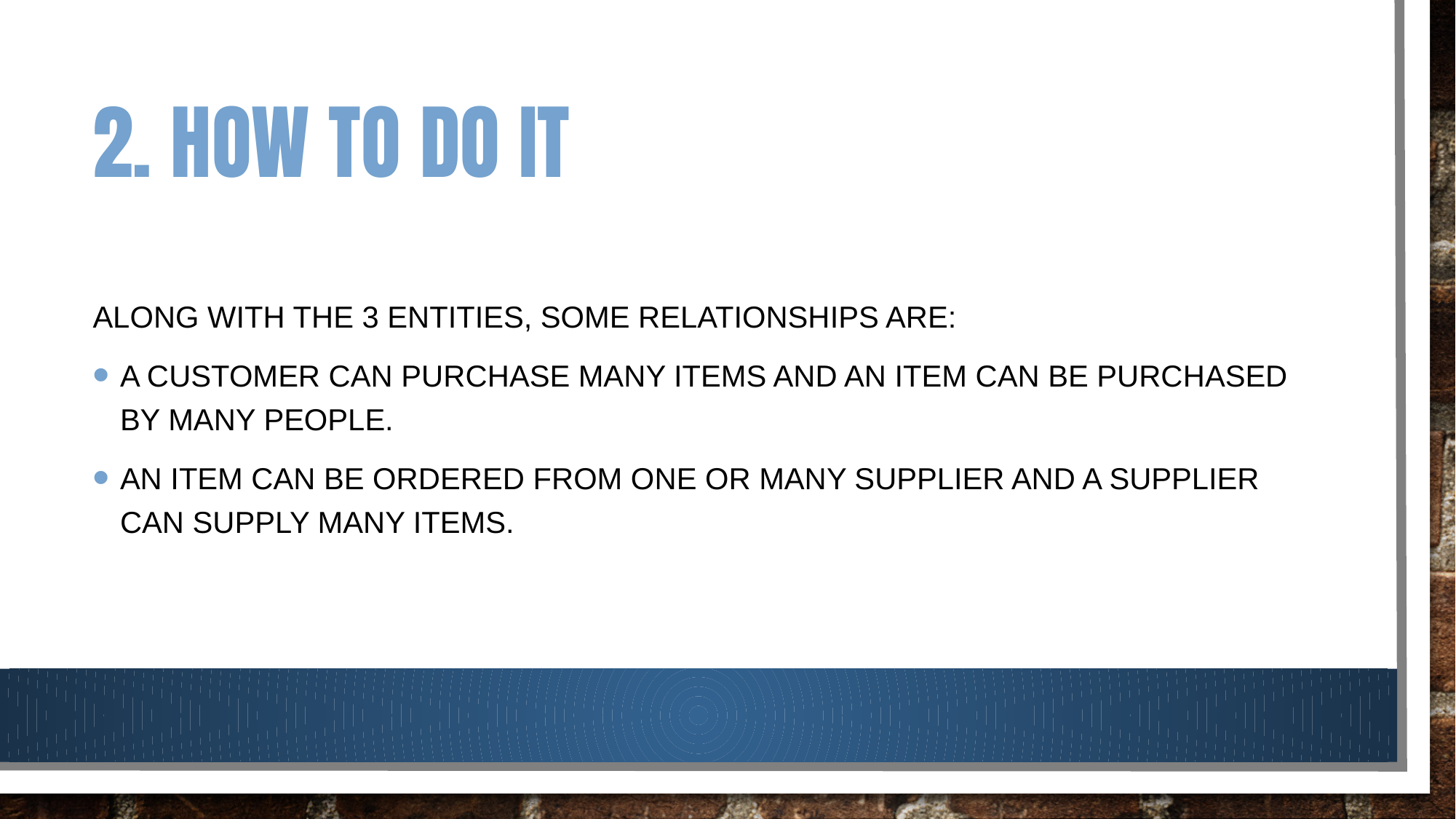

# 2. How to do it
Along with the 3 entities, some relationships are:
A customer can purchase many items and an item can be purchased by many people.
An item can be ordered from one or many supplier and a supplier can supply many items.